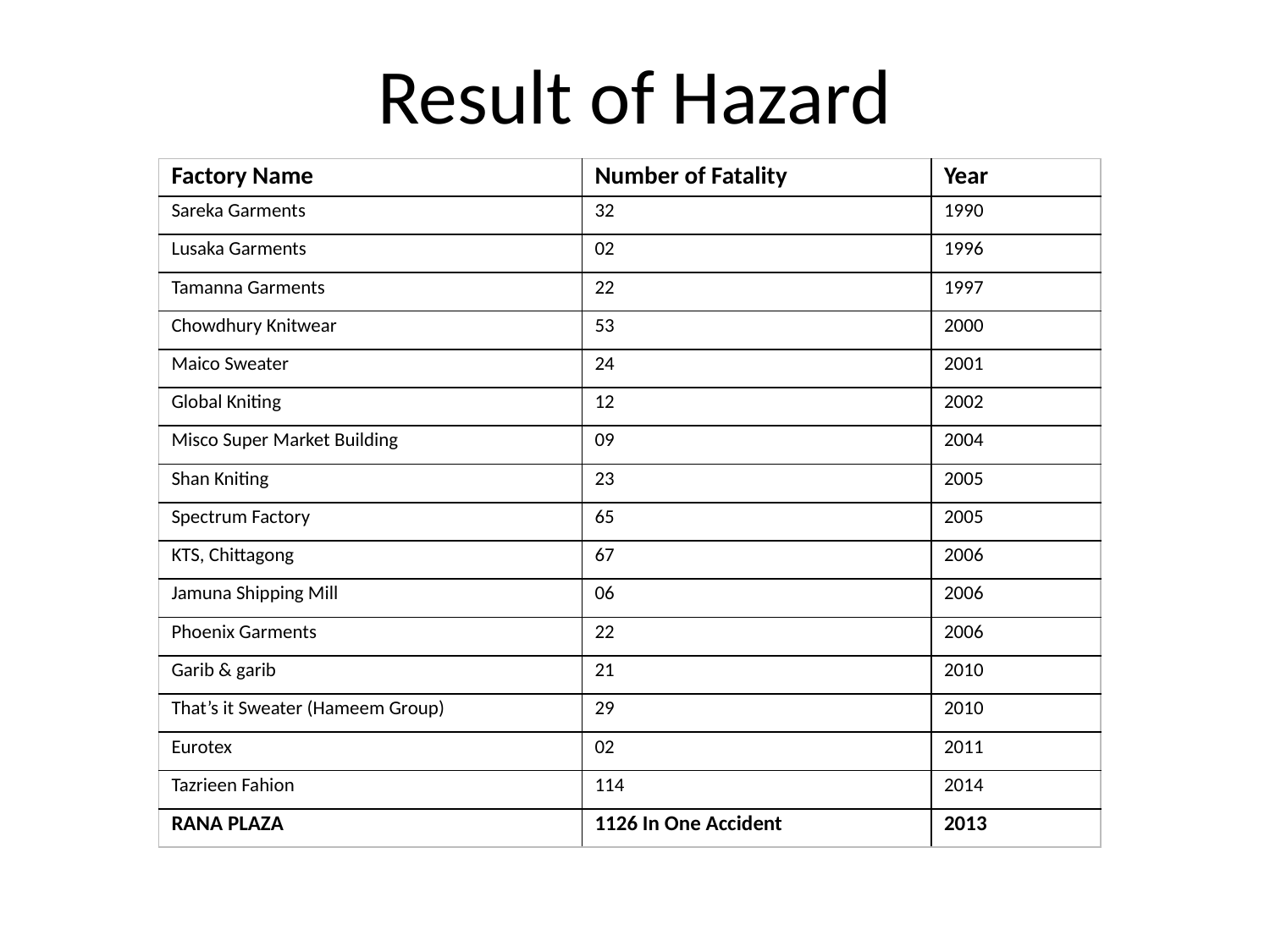

# Result of Hazard
| Factory Name | Number of Fatality | Year |
| --- | --- | --- |
| Sareka Garments | 32 | 1990 |
| Lusaka Garments | 02 | 1996 |
| Tamanna Garments | 22 | 1997 |
| Chowdhury Knitwear | 53 | 2000 |
| Maico Sweater | 24 | 2001 |
| Global Kniting | 12 | 2002 |
| Misco Super Market Building | 09 | 2004 |
| Shan Kniting | 23 | 2005 |
| Spectrum Factory | 65 | 2005 |
| KTS, Chittagong | 67 | 2006 |
| Jamuna Shipping Mill | 06 | 2006 |
| Phoenix Garments | 22 | 2006 |
| Garib & garib | 21 | 2010 |
| That’s it Sweater (Hameem Group) | 29 | 2010 |
| Eurotex | 02 | 2011 |
| Tazrieen Fahion | 114 | 2014 |
| RANA PLAZA | 1126 In One Accident | 2013 |